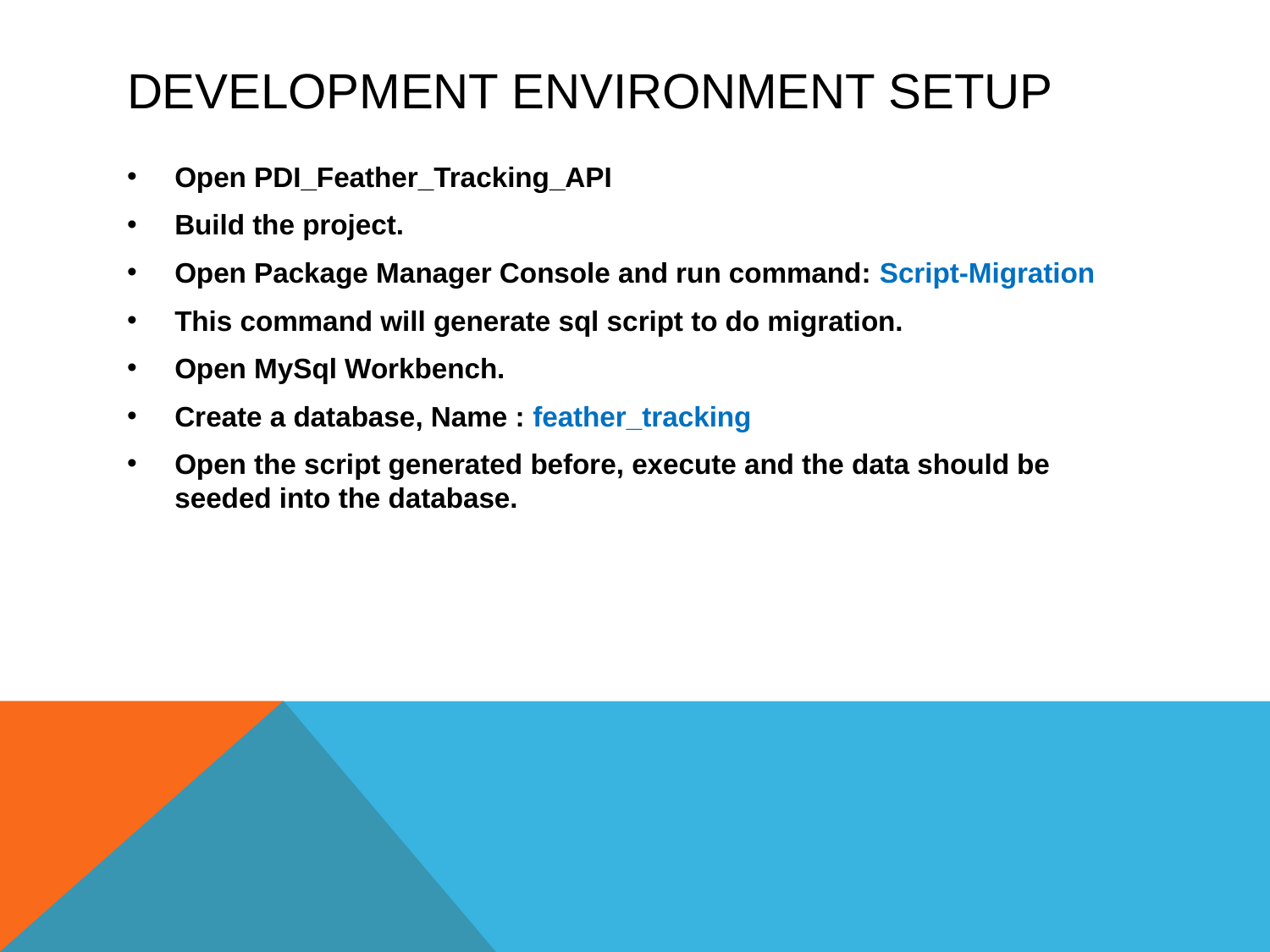

# Development environment setup
Open PDI_Feather_Tracking_API
Build the project.
Open Package Manager Console and run command: Script-Migration
This command will generate sql script to do migration.
Open MySql Workbench.
Create a database, Name : feather_tracking
Open the script generated before, execute and the data should be seeded into the database.